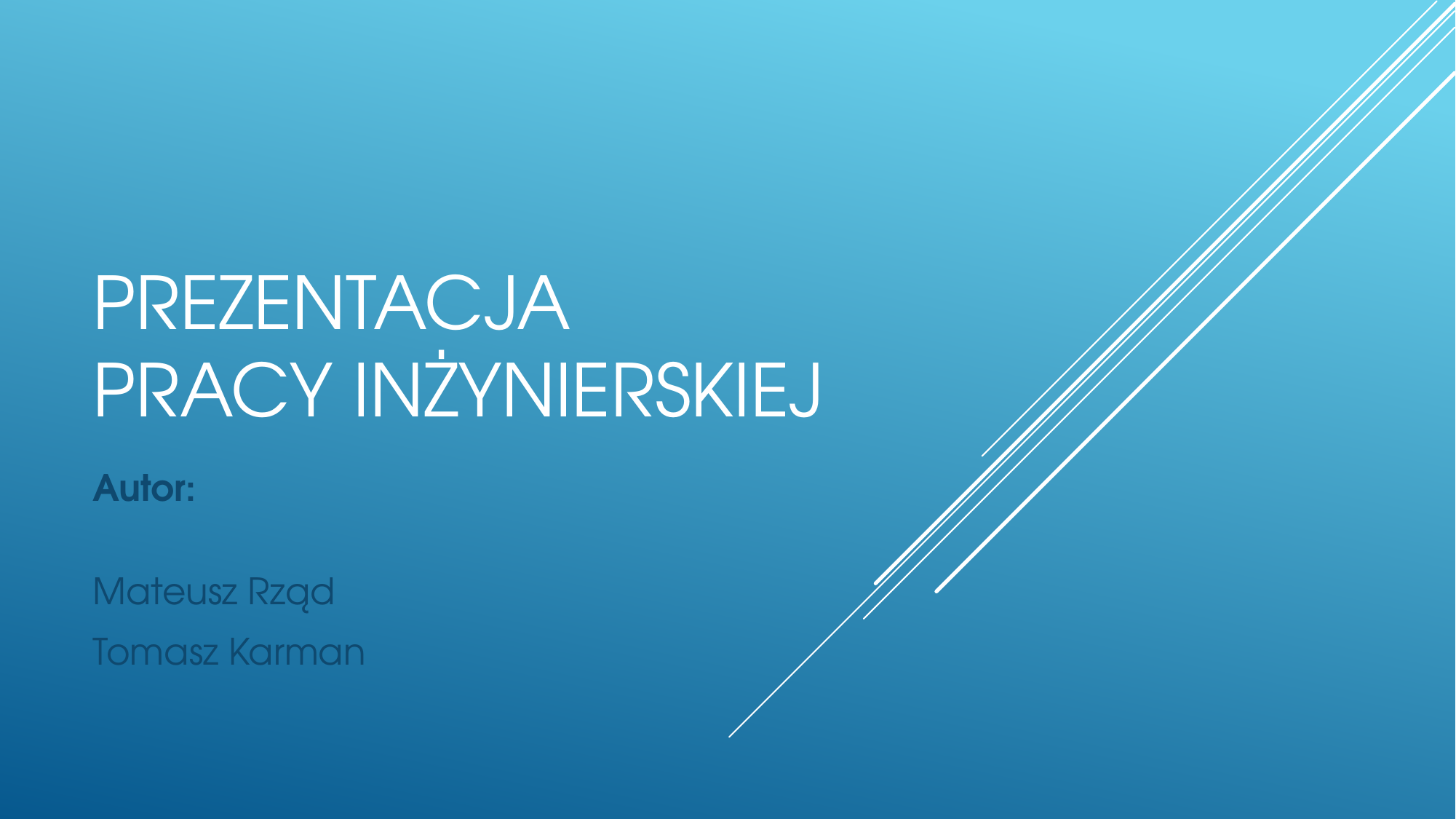

# Prezentacja pracy inżynierskiej
Autor:
Mateusz Rząd
Tomasz Karman